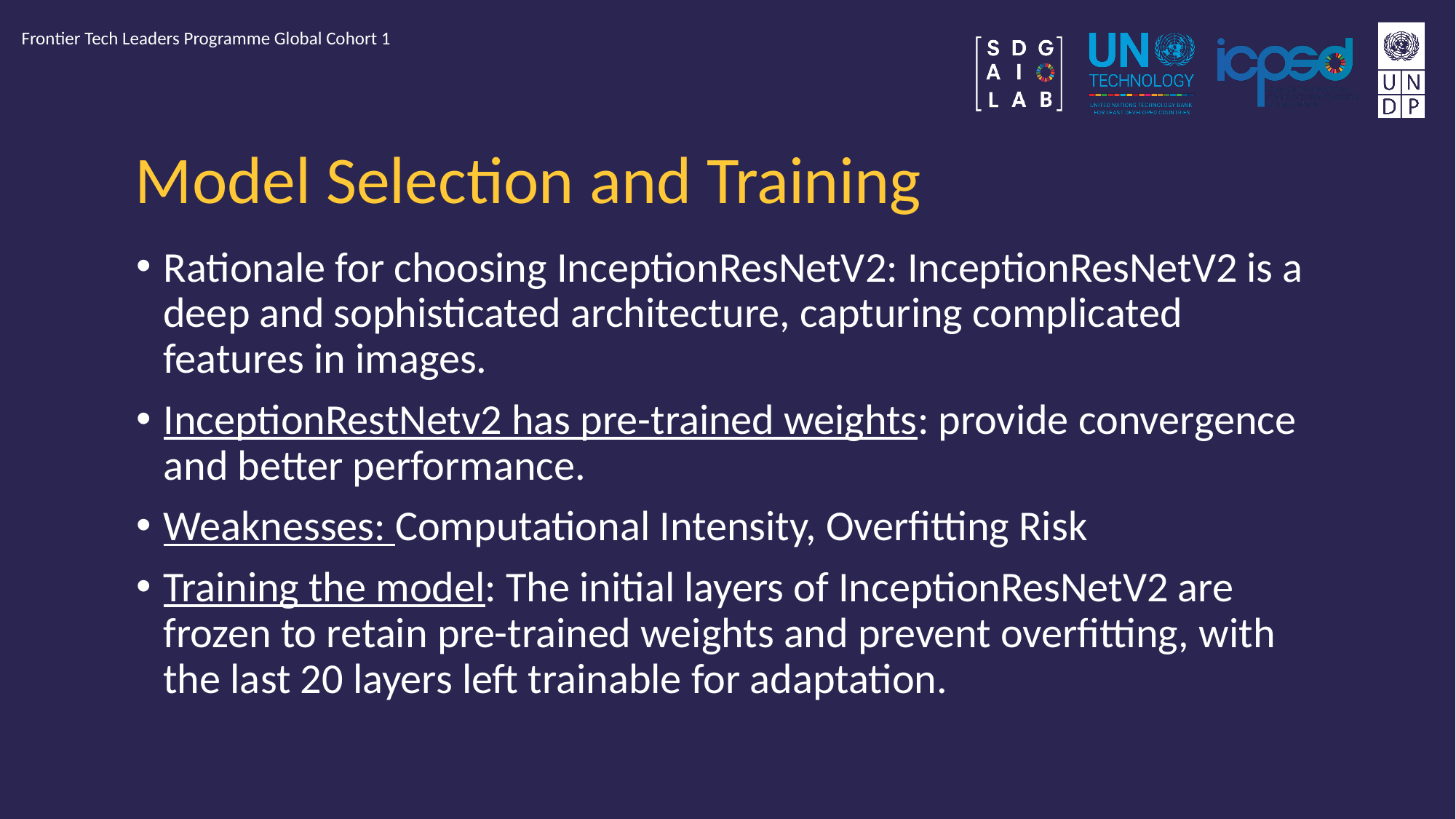

Frontier Tech Leaders Programme Global Cohort 1
# Model Selection and Training
Rationale for choosing InceptionResNetV2: InceptionResNetV2 is a deep and sophisticated architecture, capturing complicated features in images.
InceptionRestNetv2 has pre-trained weights: provide convergence and better performance.
Weaknesses: Computational Intensity, Overfitting Risk
Training the model: The initial layers of InceptionResNetV2 are frozen to retain pre-trained weights and prevent overfitting, with the last 20 layers left trainable for adaptation.